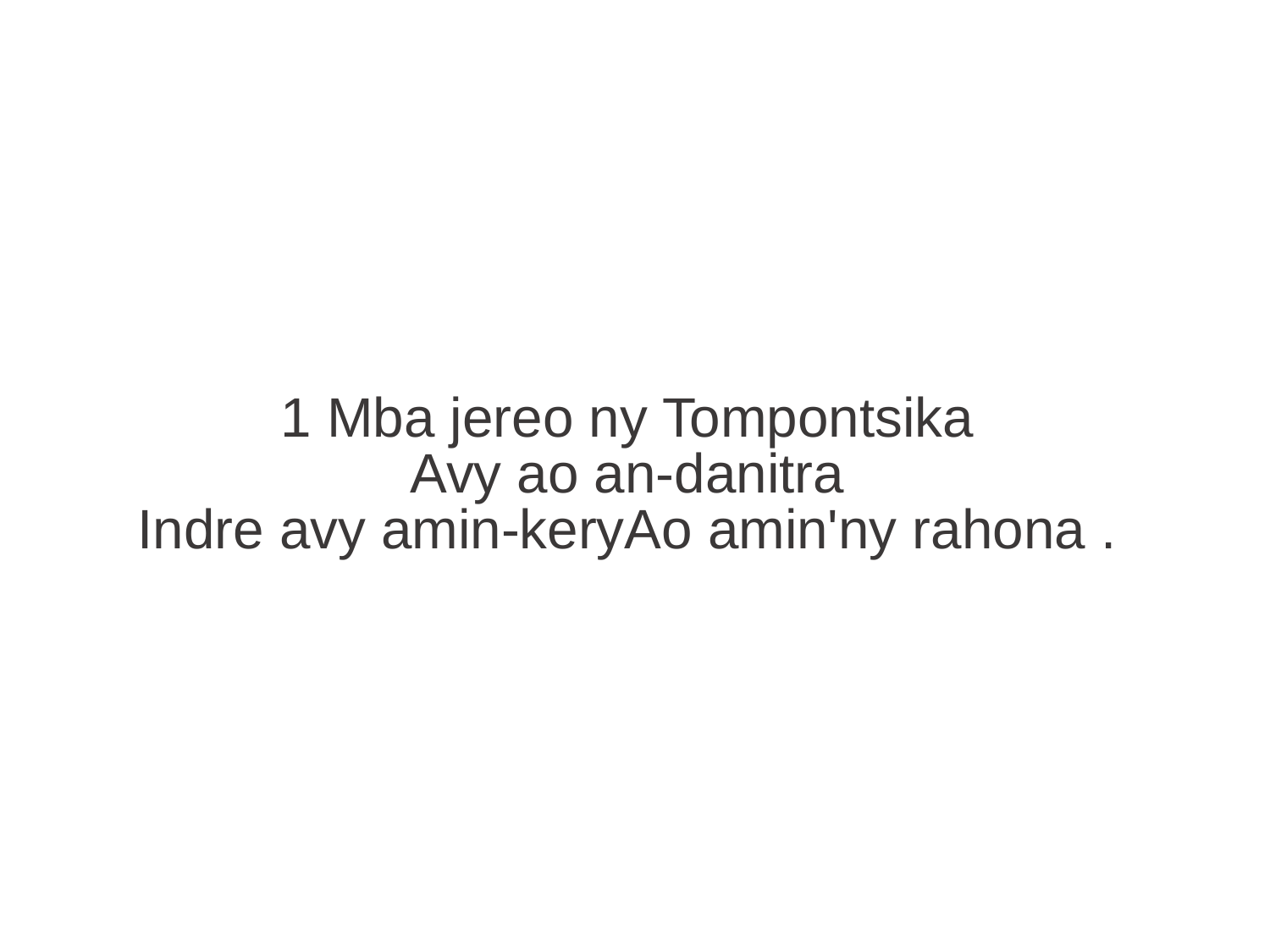

1 Mba jereo ny Tompontsika
Avy ao an-danitra
Indre avy amin-keryAo amin'ny rahona .